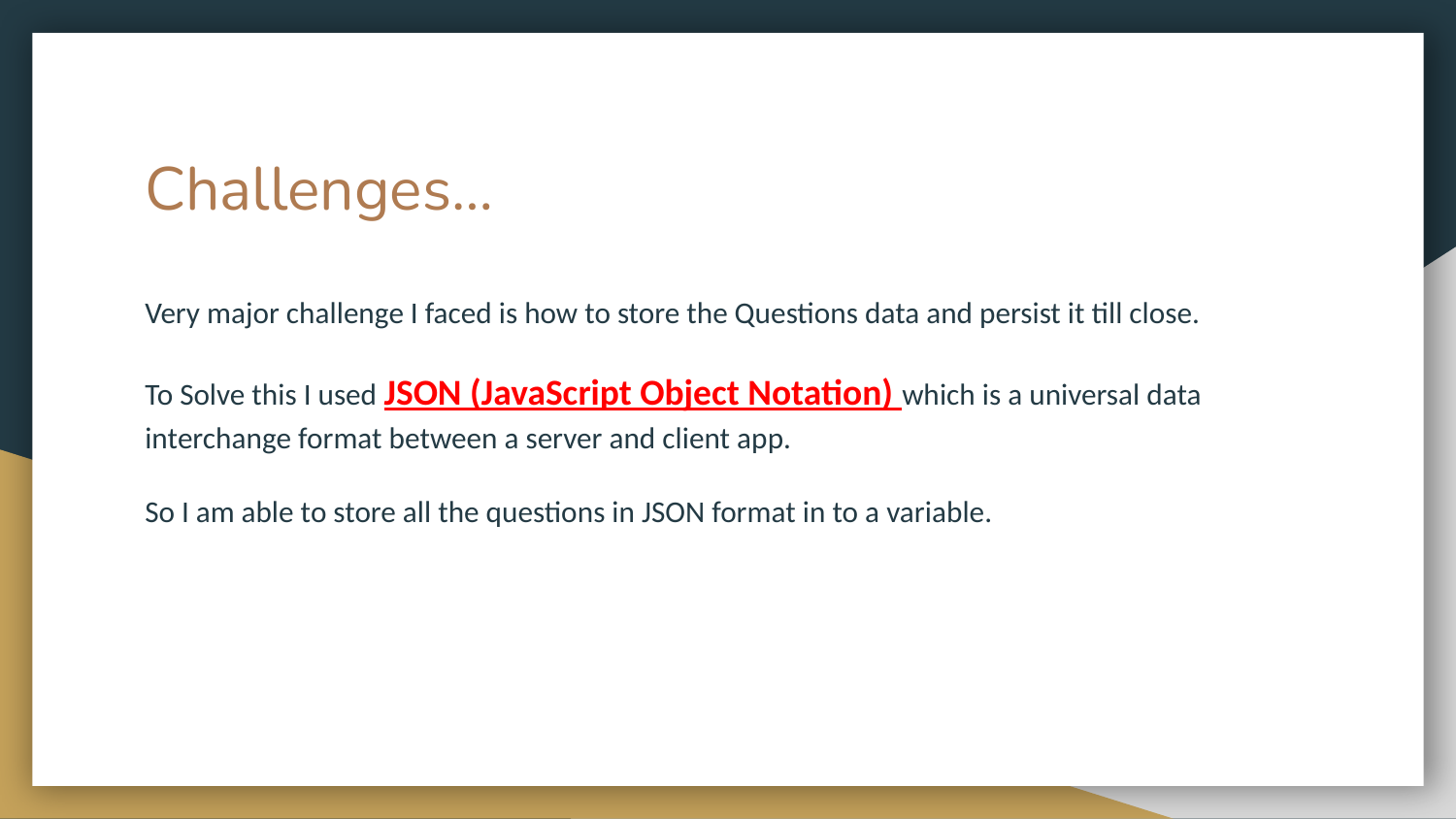

# Challenges…
Very major challenge I faced is how to store the Questions data and persist it till close.
To Solve this I used JSON (JavaScript Object Notation) which is a universal data interchange format between a server and client app.
So I am able to store all the questions in JSON format in to a variable.